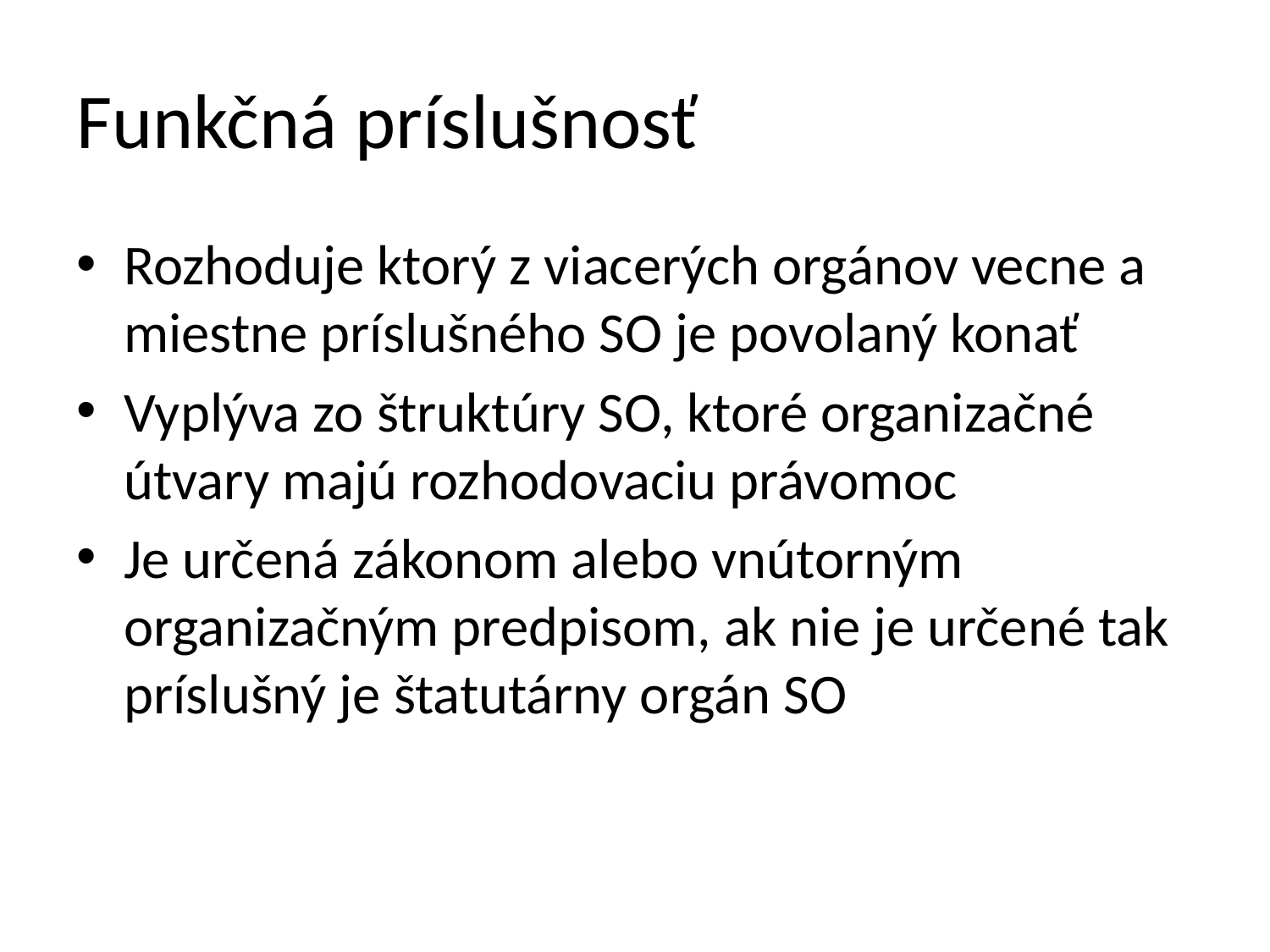

# Funkčná príslušnosť
Rozhoduje ktorý z viacerých orgánov vecne a miestne príslušného SO je povolaný konať
Vyplýva zo štruktúry SO, ktoré organizačné útvary majú rozhodovaciu právomoc
Je určená zákonom alebo vnútorným organizačným predpisom, ak nie je určené tak príslušný je štatutárny orgán SO